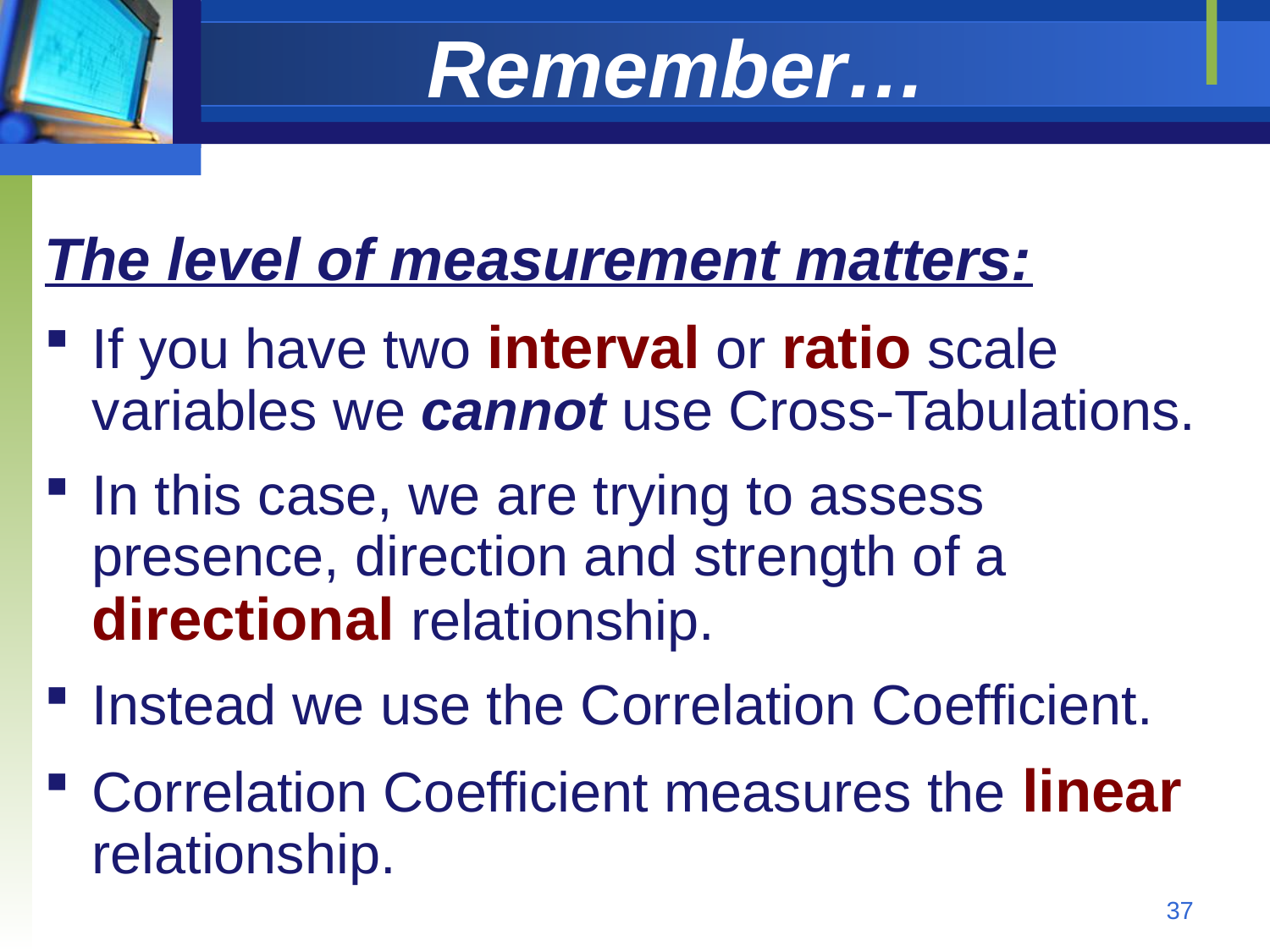

# Remember…
The level of measurement matters:
If you have two interval or ratio scale variables we cannot use Cross-Tabulations.
In this case, we are trying to assess presence, direction and strength of a directional relationship.
Instead we use the Correlation Coefficient.
Correlation Coefficient measures the linear relationship.
37